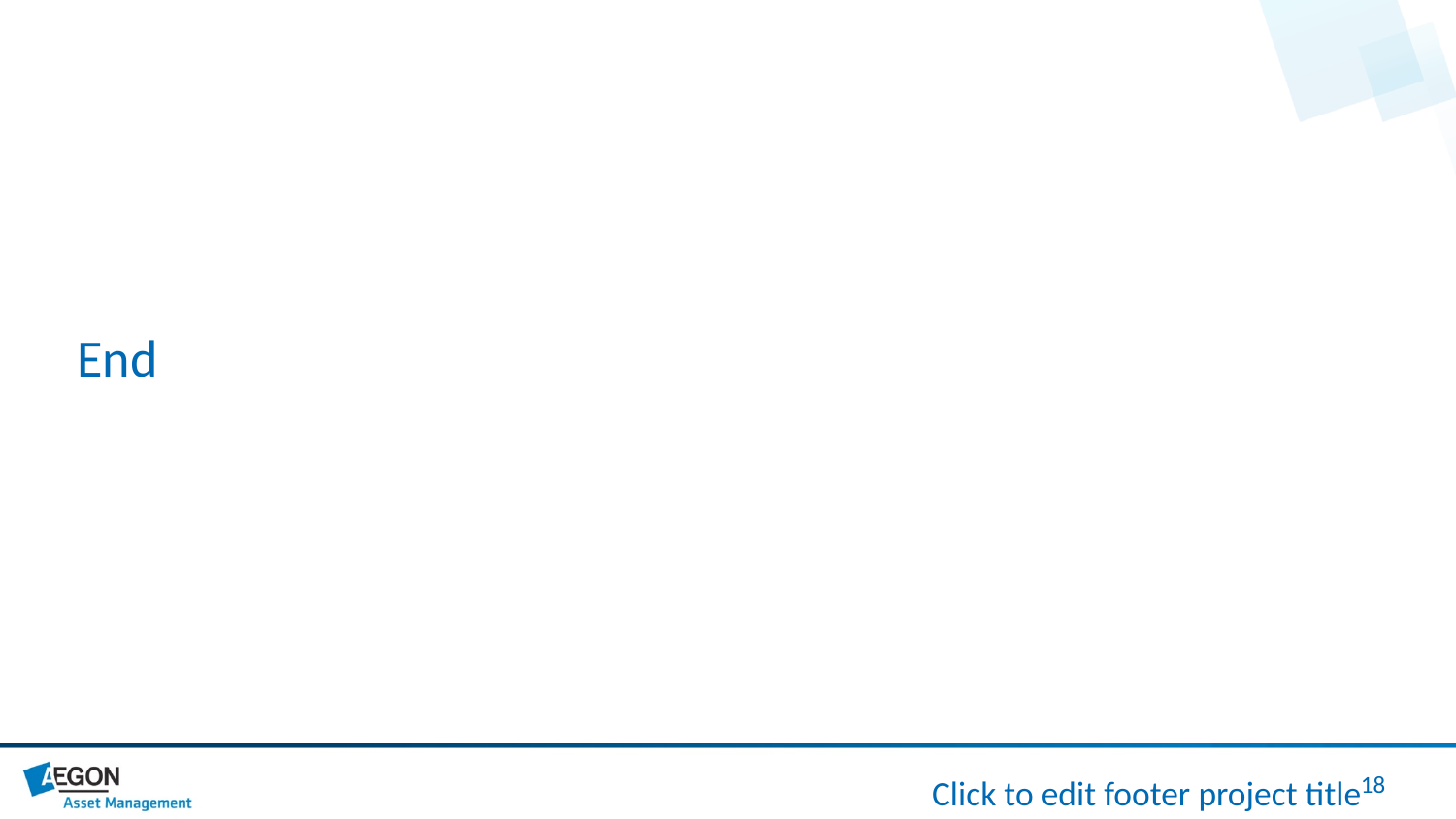

End

Click to edit footer project title